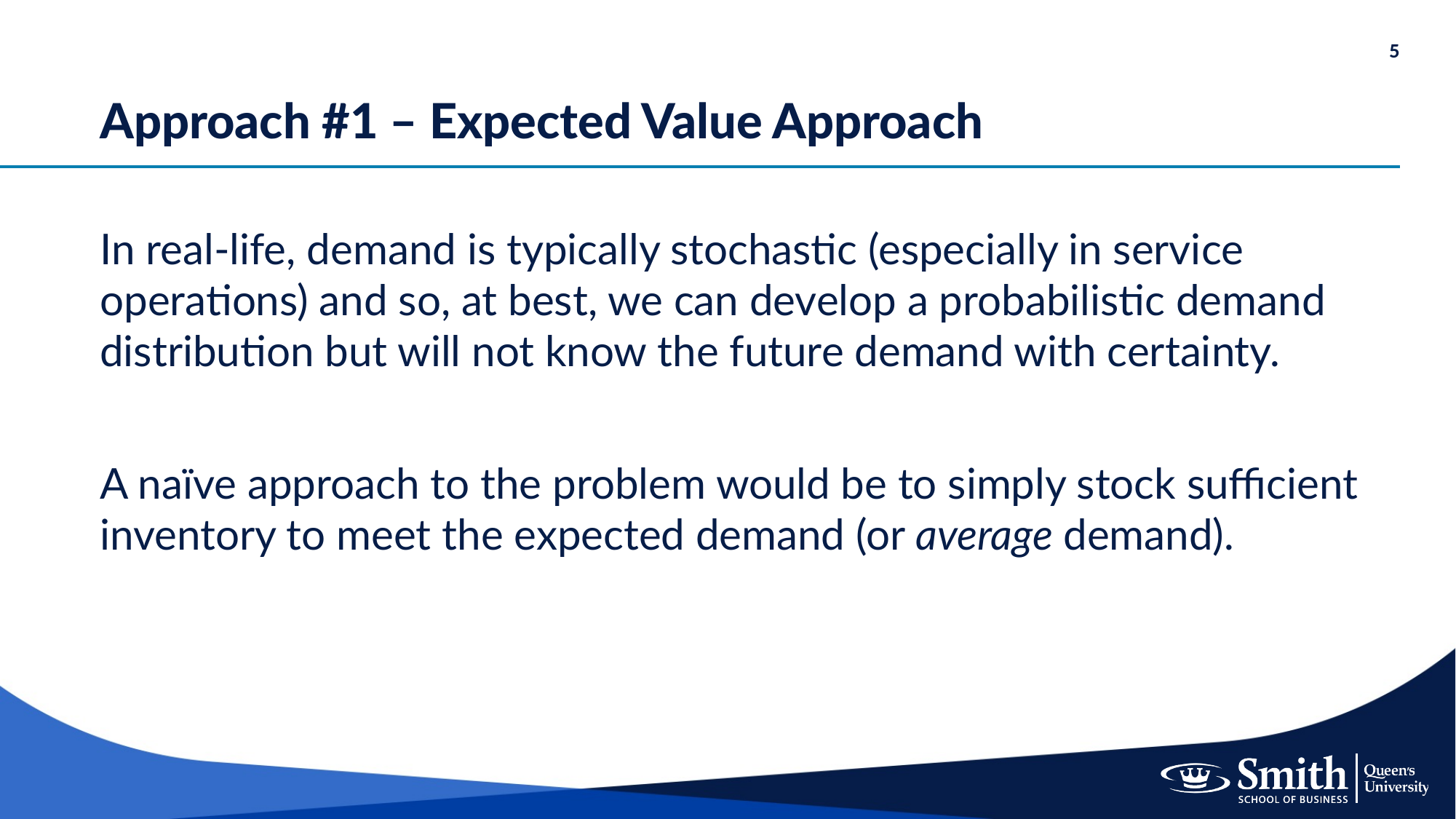

# Approach #1 – Expected Value Approach
In real-life, demand is typically stochastic (especially in service operations) and so, at best, we can develop a probabilistic demand distribution but will not know the future demand with certainty.

A naïve approach to the problem would be to simply stock sufficient inventory to meet the expected demand (or average demand).